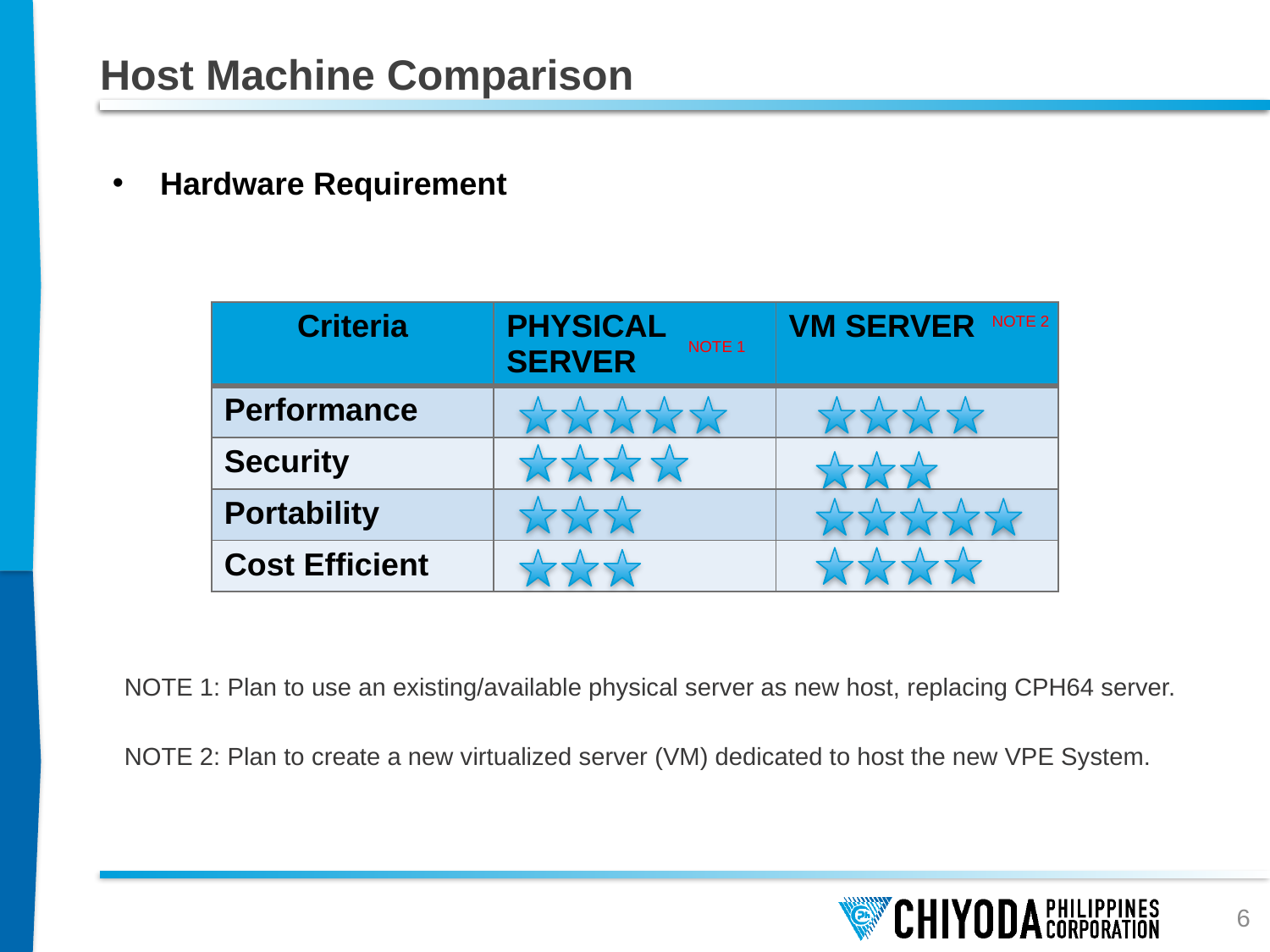

# Host Machine Comparison
Hardware Requirement
| Criteria | PHYSICAL SERVER | VM SERVER |
| --- | --- | --- |
| Performance |  |  |
| Security |  |  |
| Portability |  |  |
| Cost Efficient |  |  |
NOTE 2
NOTE 1

NOTE 1: Plan to use an existing/available physical server as new host, replacing CPH64 server.

NOTE 2: Plan to create a new virtualized server (VM) dedicated to host the new VPE System.

6